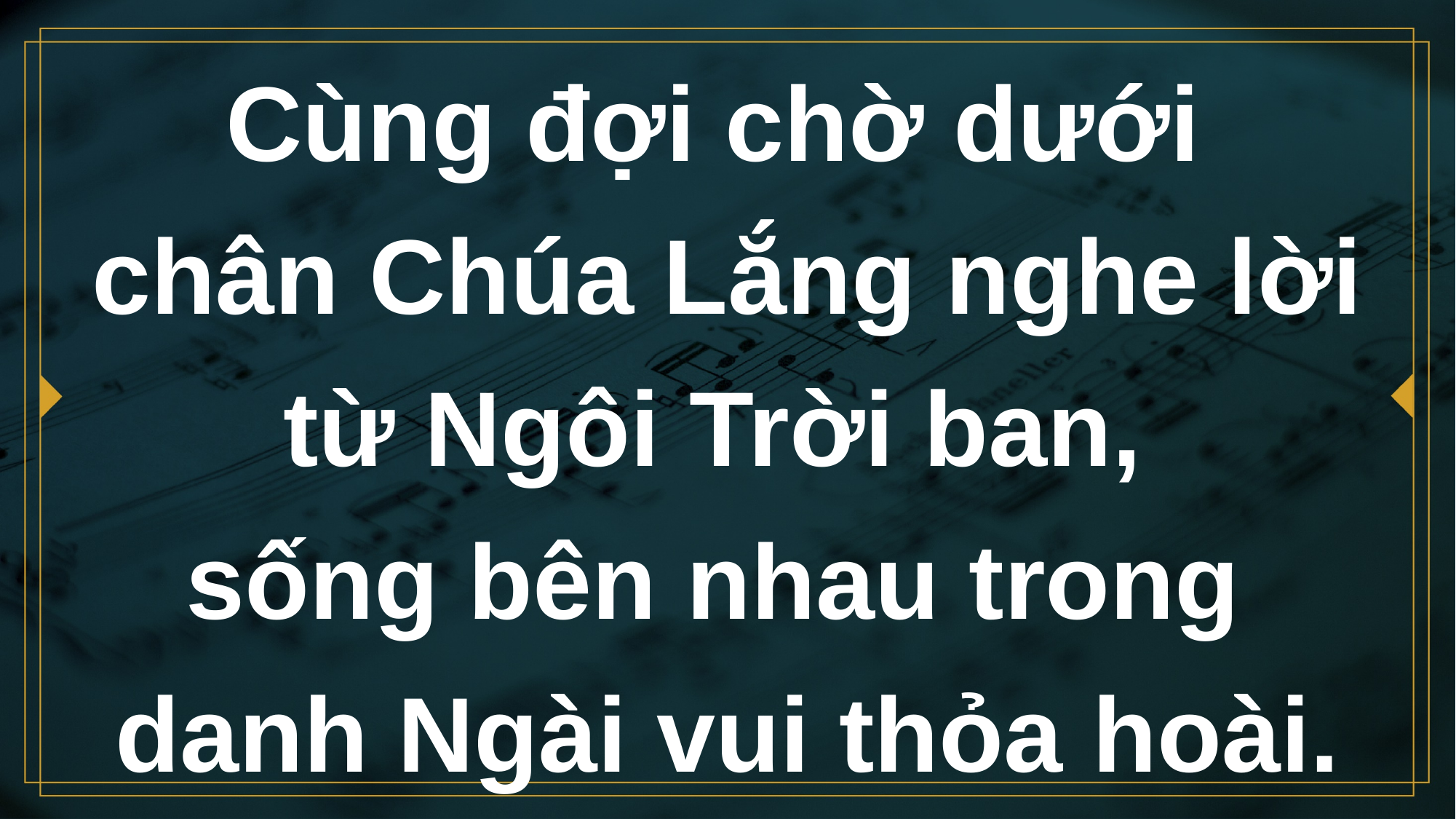

# Cùng đợi chờ dưới chân Chúa Lắng nghe lời từ Ngôi Trời ban, sống bên nhau trong danh Ngài vui thỏa hoài.